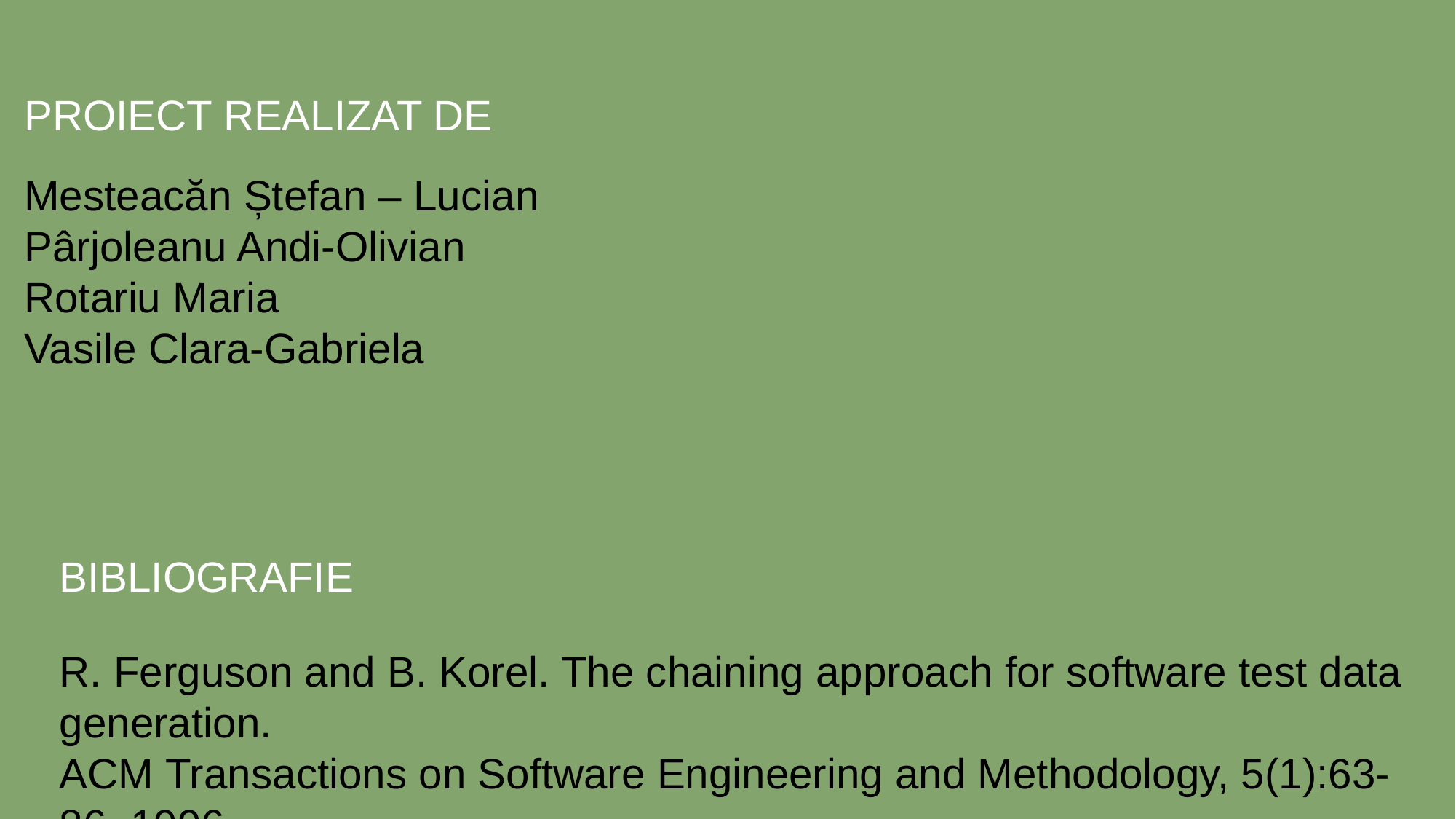

PROIECT REALIZAT DE
Mesteacăn Ștefan – Lucian
Pârjoleanu Andi-Olivian
Rotariu Maria
Vasile Clara-Gabriela
BIBLIOGRAFIE
R. Ferguson and B. Korel. The chaining approach for software test data generation.
ACM Transactions on Software Engineering and Methodology, 5(1):63-86, 1996.